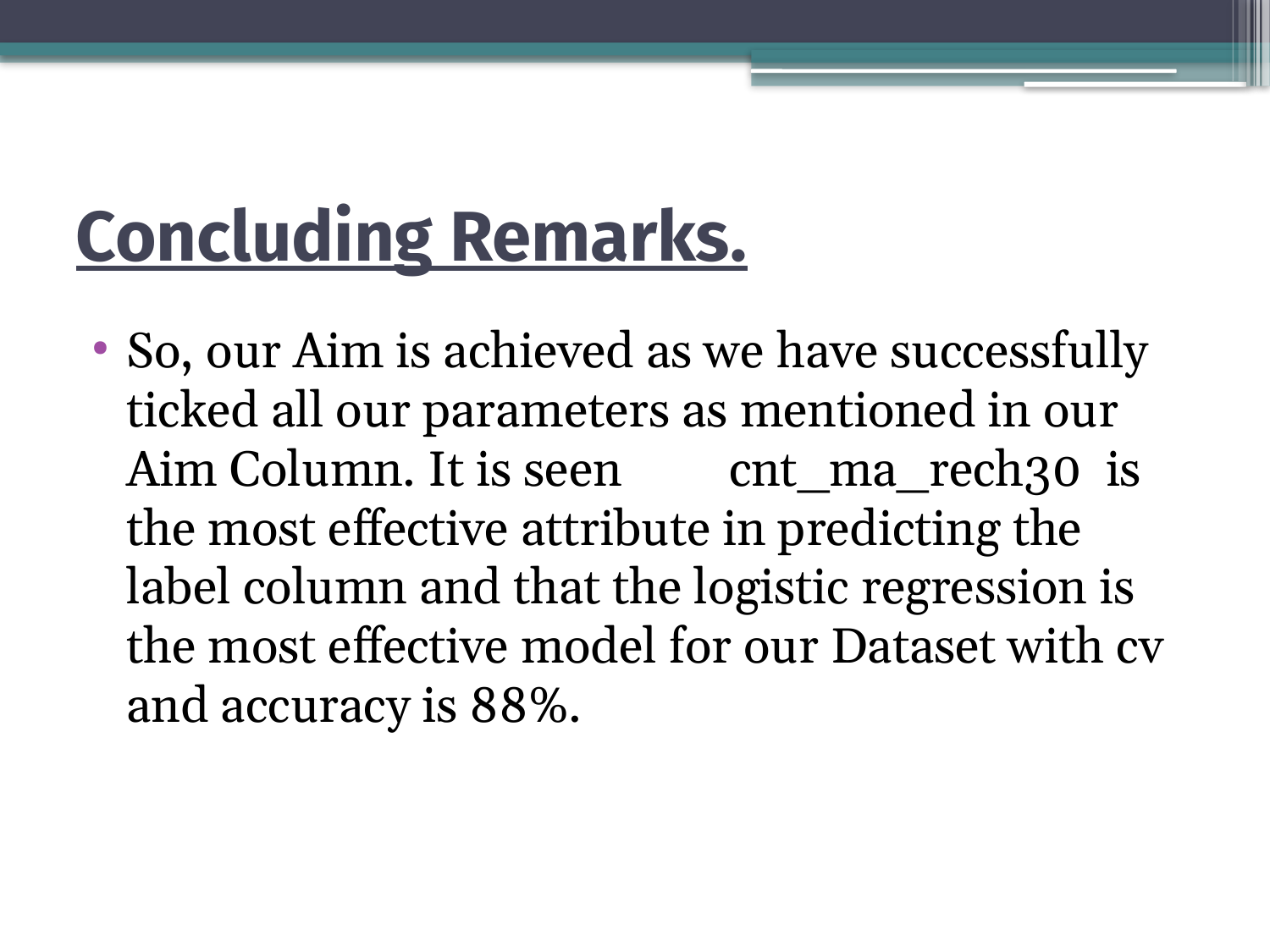

# Concluding Remarks.
So, our Aim is achieved as we have successfully ticked all our parameters as mentioned in our Aim Column. It is seen         cnt_ma_rech30  is the most effective attribute in predicting the label column and that the logistic regression is the most effective model for our Dataset with cv and accuracy is 88%.